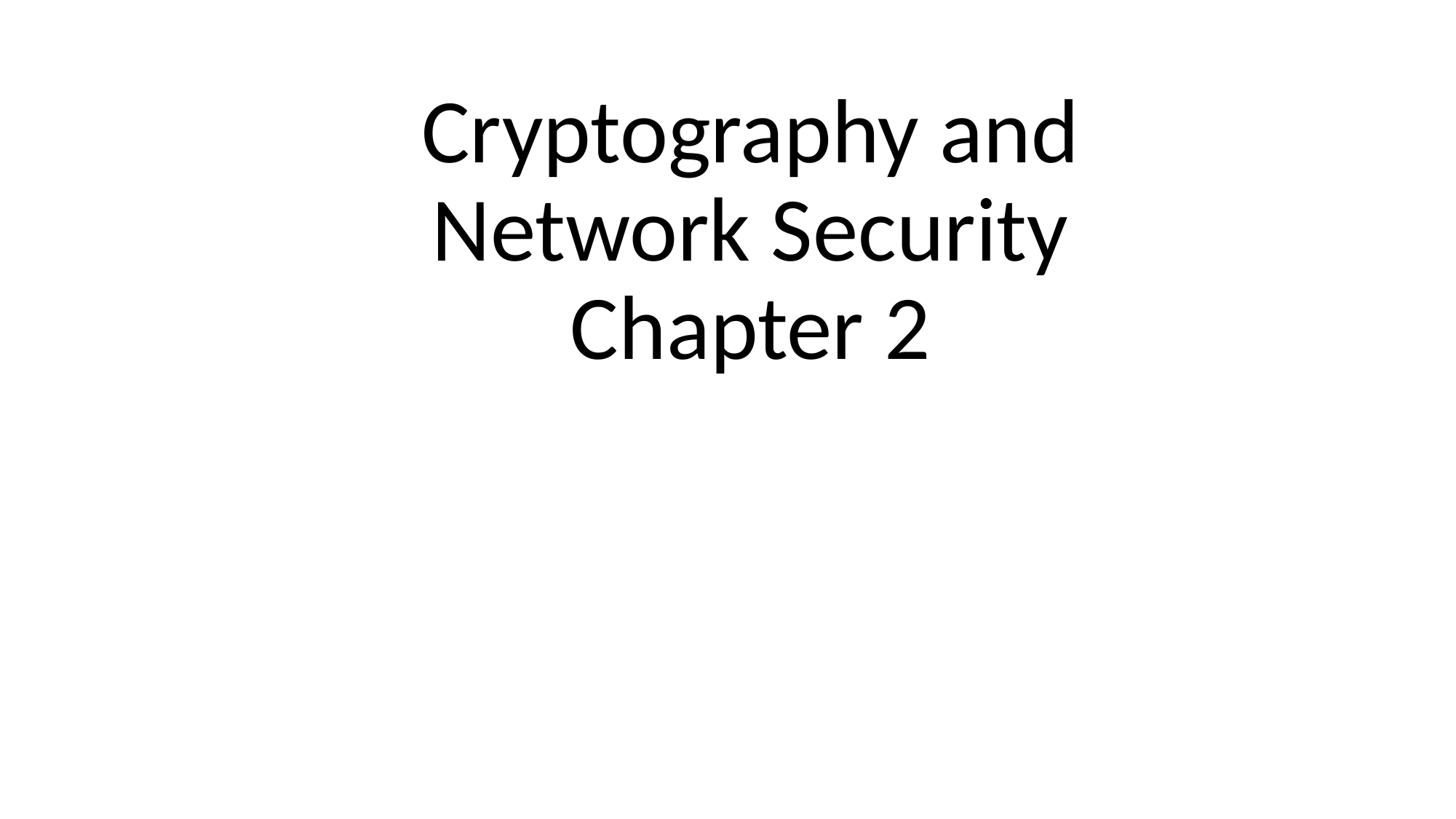

# Cryptography and Network Security Chapter 2